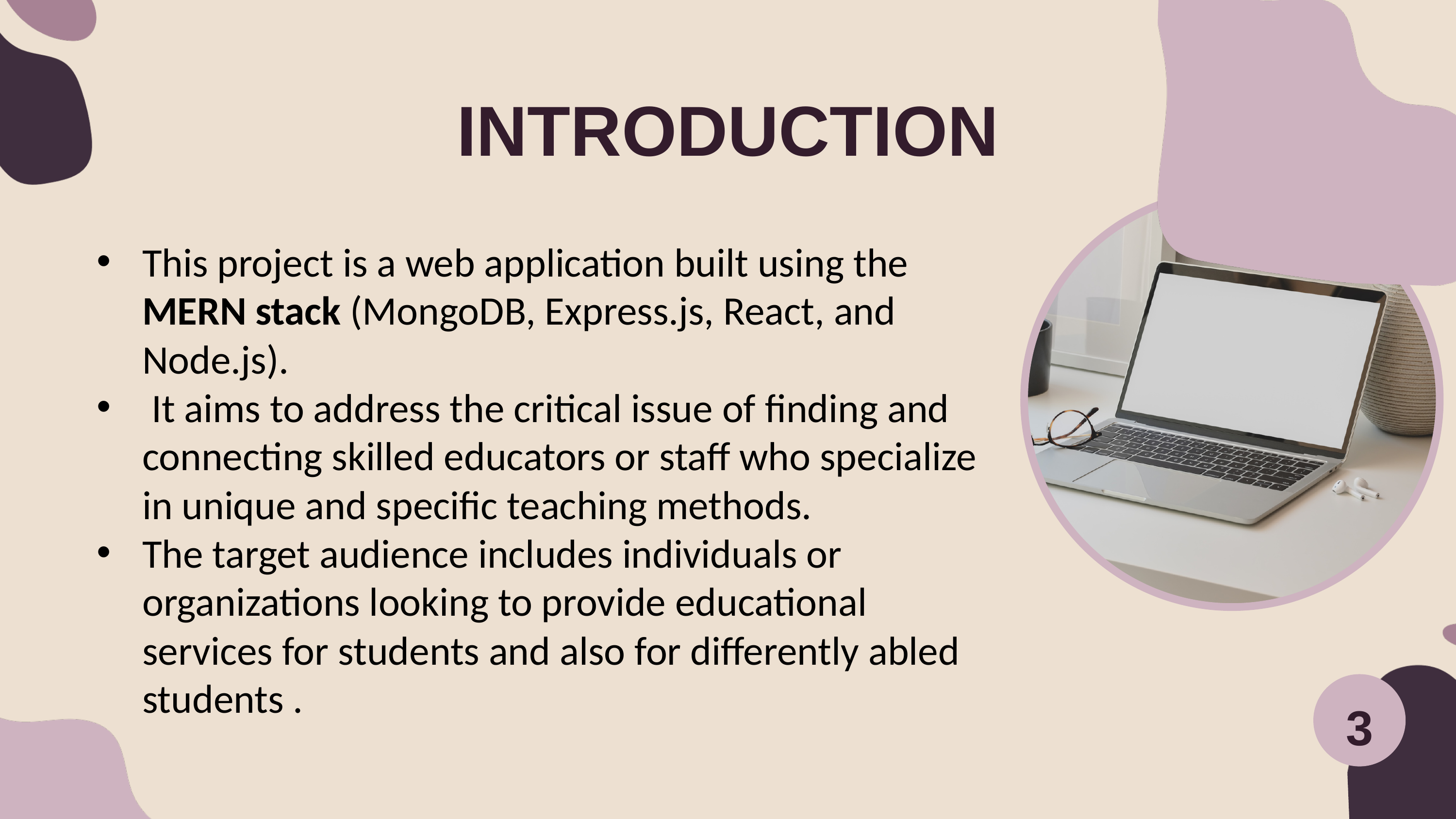

INTRODUCTION

This project is a web application built using the MERN stack (MongoDB, Express.js, React, and Node.js).
 It aims to address the critical issue of finding and connecting skilled educators or staff who specialize in unique and specific teaching methods.
The target audience includes individuals or organizations looking to provide educational services for students and also for differently abled students .

3